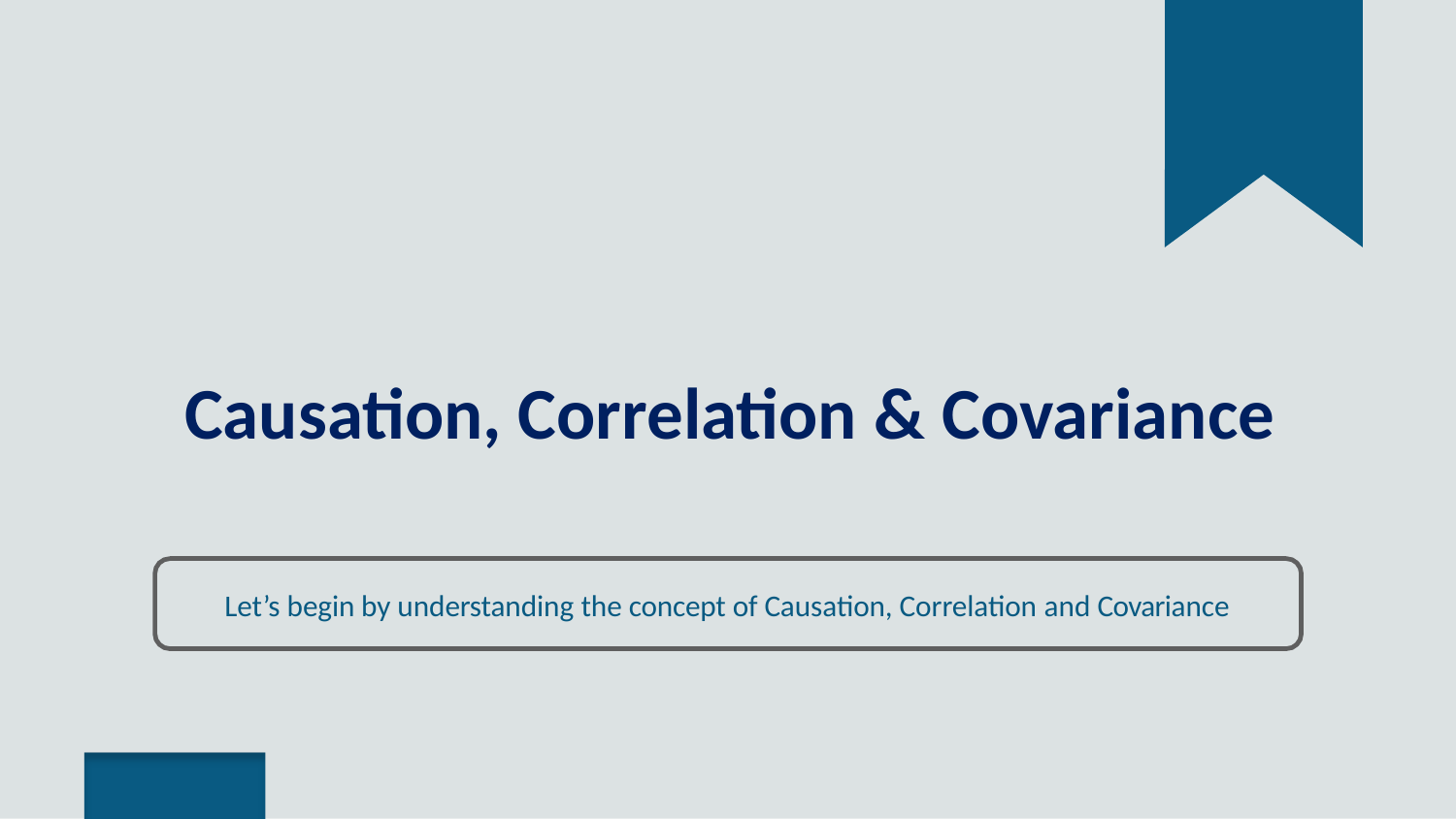

# Causation, Correlation & Covariance

Let’s begin by understanding the concept of Causation, Correlation and Covariance